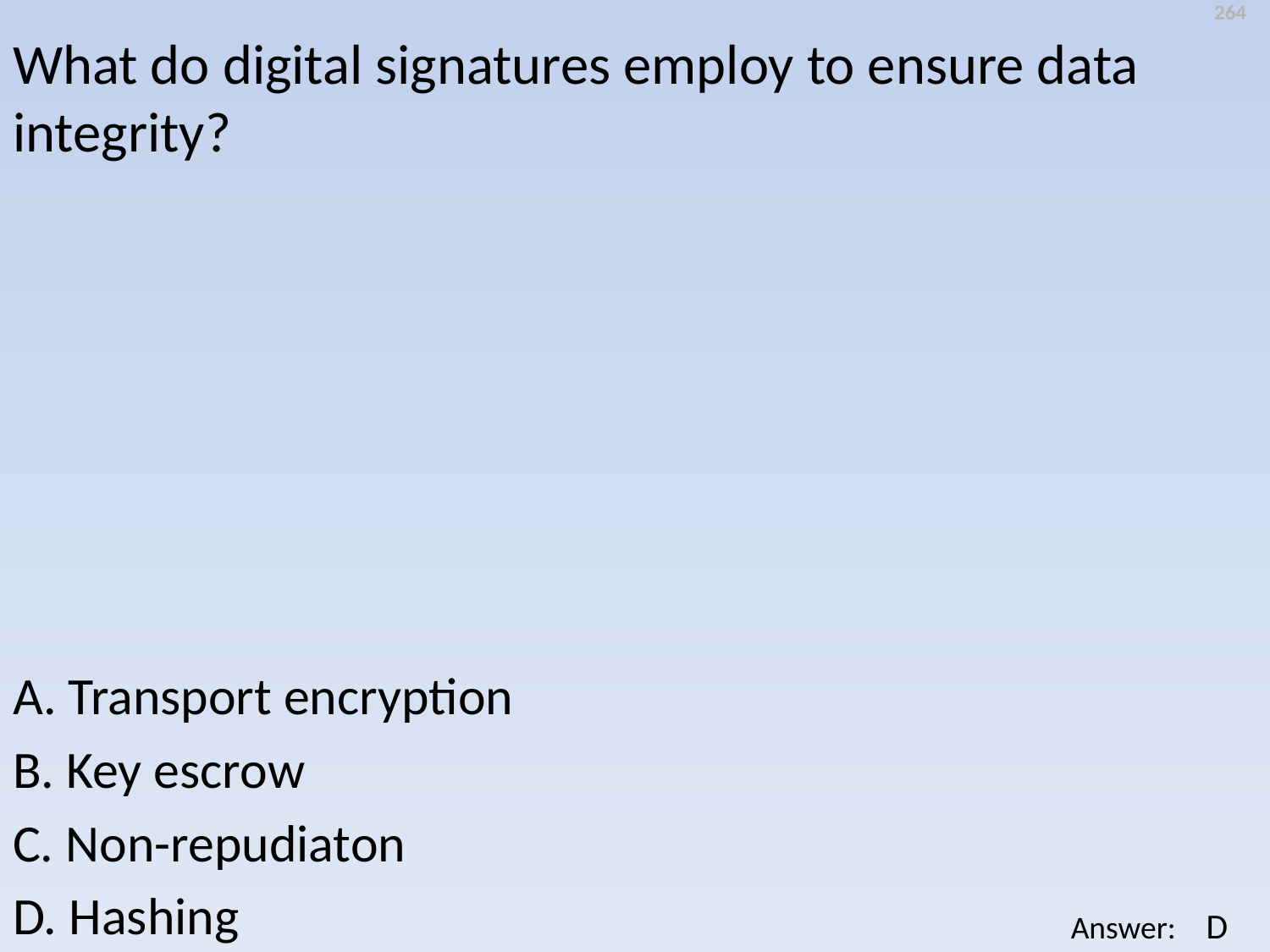

264
What do digital signatures employ to ensure data integrity?
A. Transport encryption
B. Key escrow
C. Non-repudiaton
D. Hashing
D